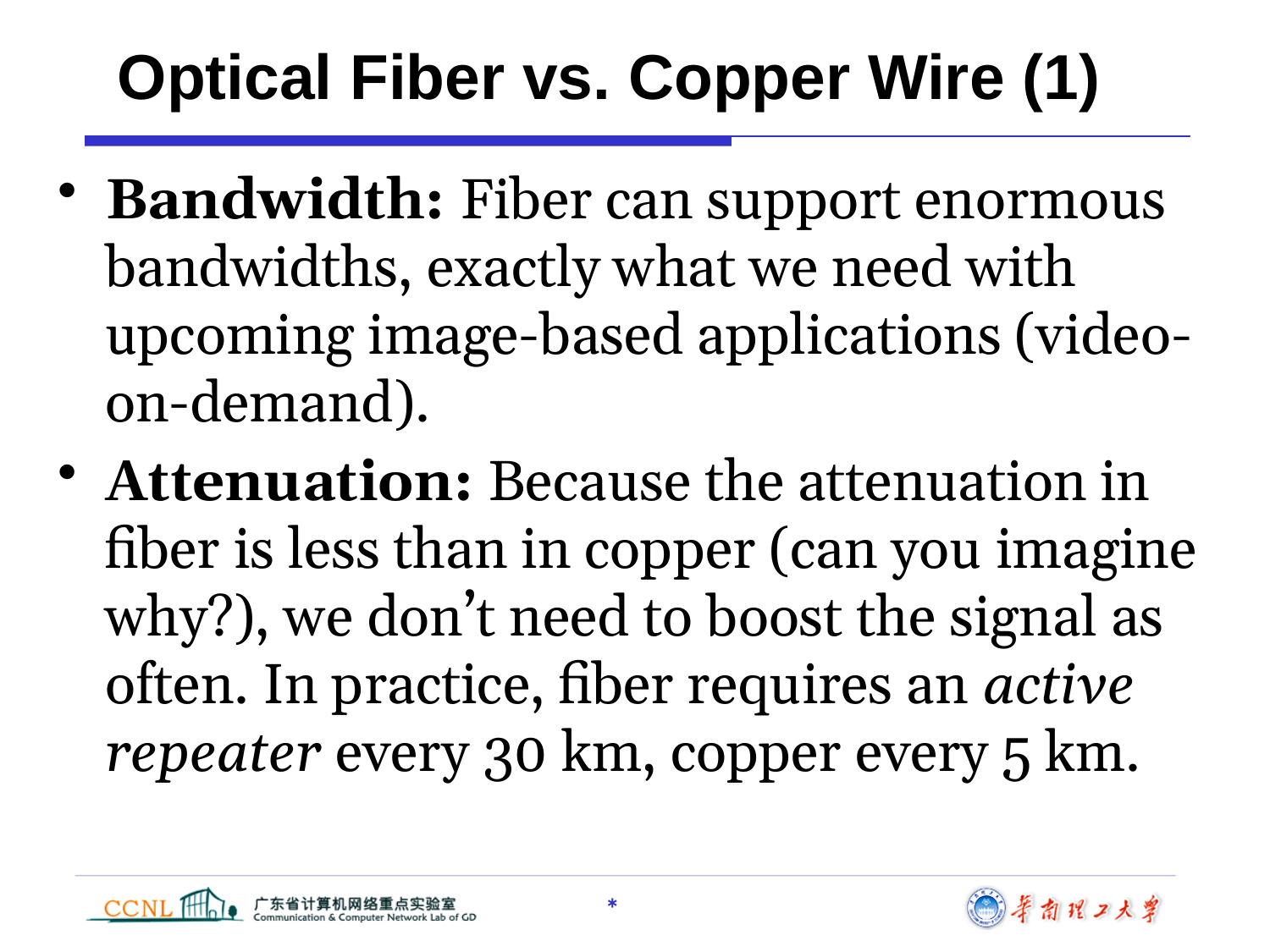

# Optical Fiber vs. Copper Wire (1)
Bandwidth: Fiber can support enormous bandwidths, exactly what we need with upcoming image-based applications (video-on-demand).
Attenuation: Because the attenuation in fiber is less than in copper (can you imagine why?), we don’t need to boost the signal as often. In practice, fiber requires an active repeater every 30 km, copper every 5 km.